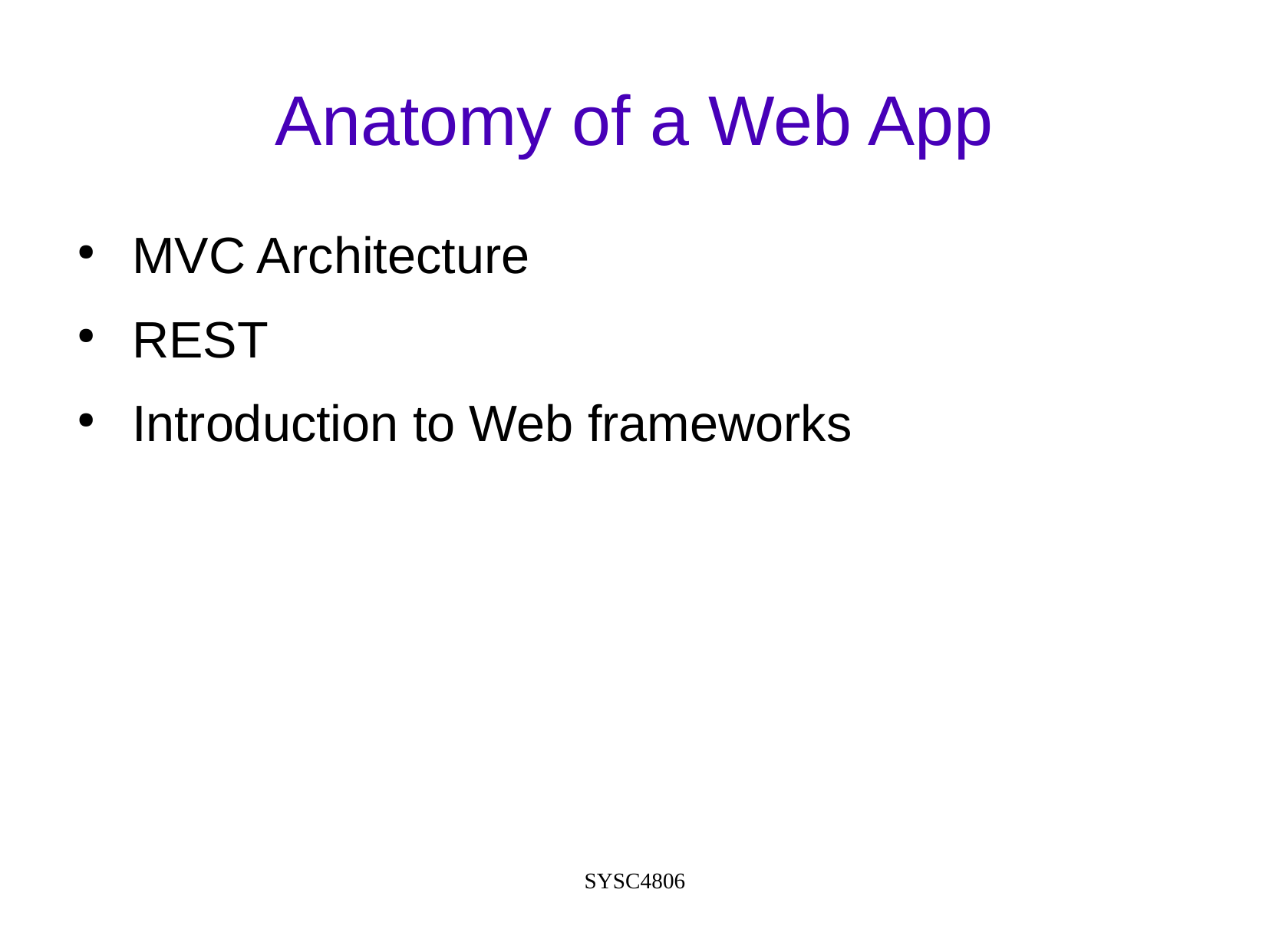

Anatomy of a Web App
 MVC Architecture
 REST
 Introduction to Web frameworks
SYSC4806